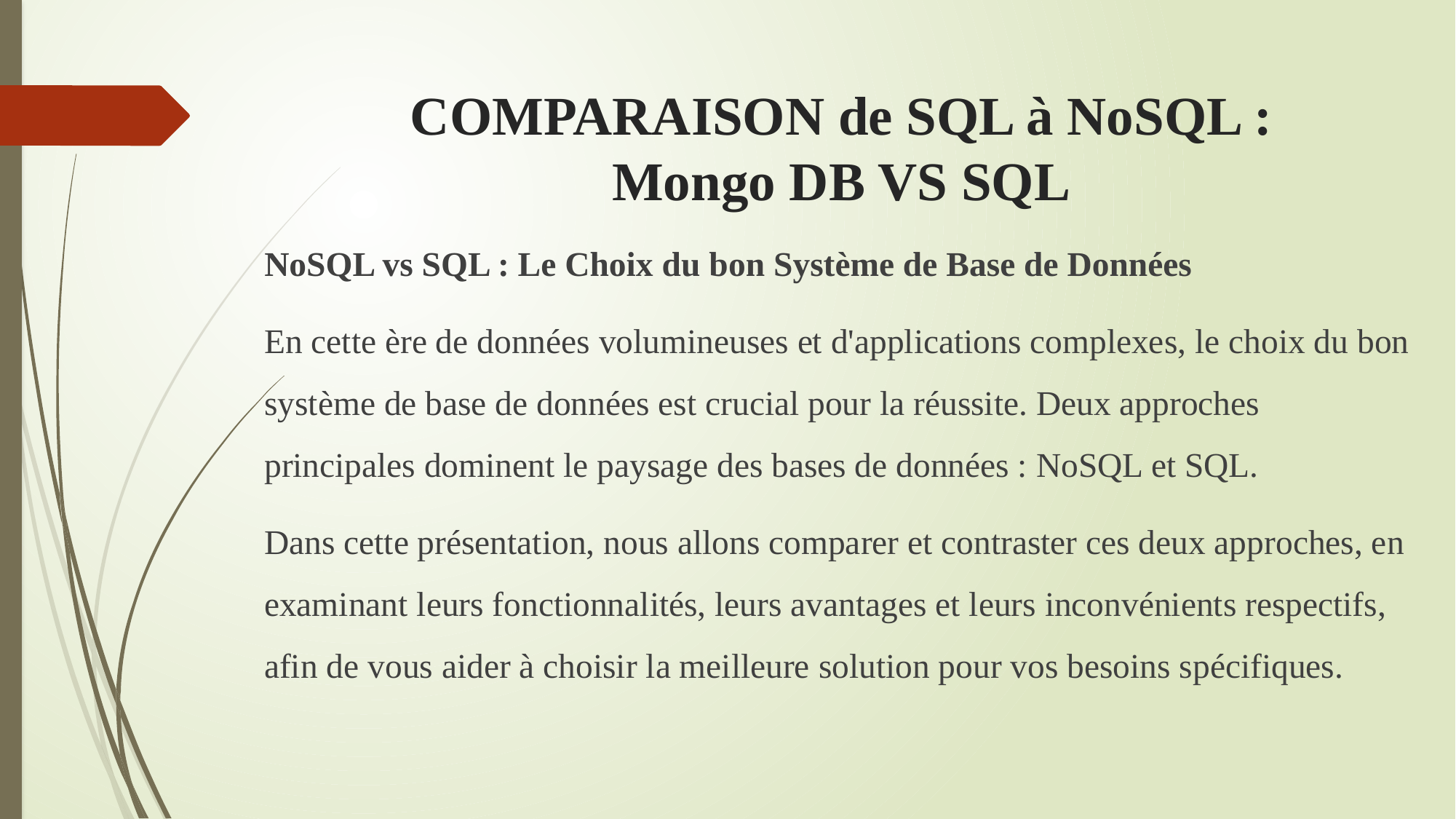

# COMPARAISON de SQL à NoSQL : Mongo DB VS SQL
NoSQL vs SQL : Le Choix du bon Système de Base de Données
En cette ère de données volumineuses et d'applications complexes, le choix du bon système de base de données est crucial pour la réussite. Deux approches principales dominent le paysage des bases de données : NoSQL et SQL.
Dans cette présentation, nous allons comparer et contraster ces deux approches, en examinant leurs fonctionnalités, leurs avantages et leurs inconvénients respectifs, afin de vous aider à choisir la meilleure solution pour vos besoins spécifiques.